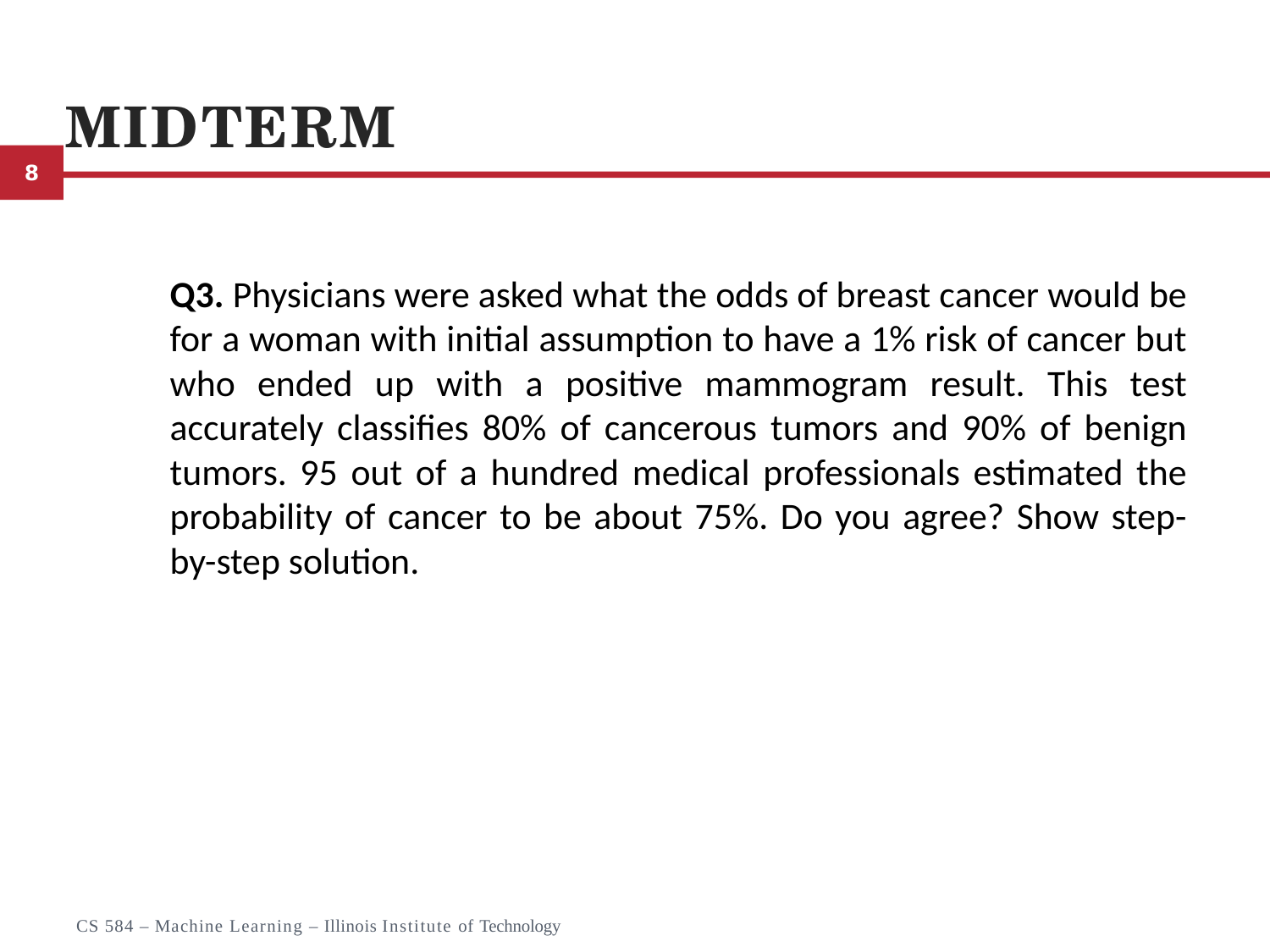

# Midterm
Q3. Physicians were asked what the odds of breast cancer would be for a woman with initial assumption to have a 1% risk of cancer but who ended up with a positive mammogram result. This test accurately classifies 80% of cancerous tumors and 90% of benign tumors. 95 out of a hundred medical professionals estimated the probability of cancer to be about 75%. Do you agree? Show step-by-step solution.
23
CS 584 – Machine Learning – Illinois Institute of Technology